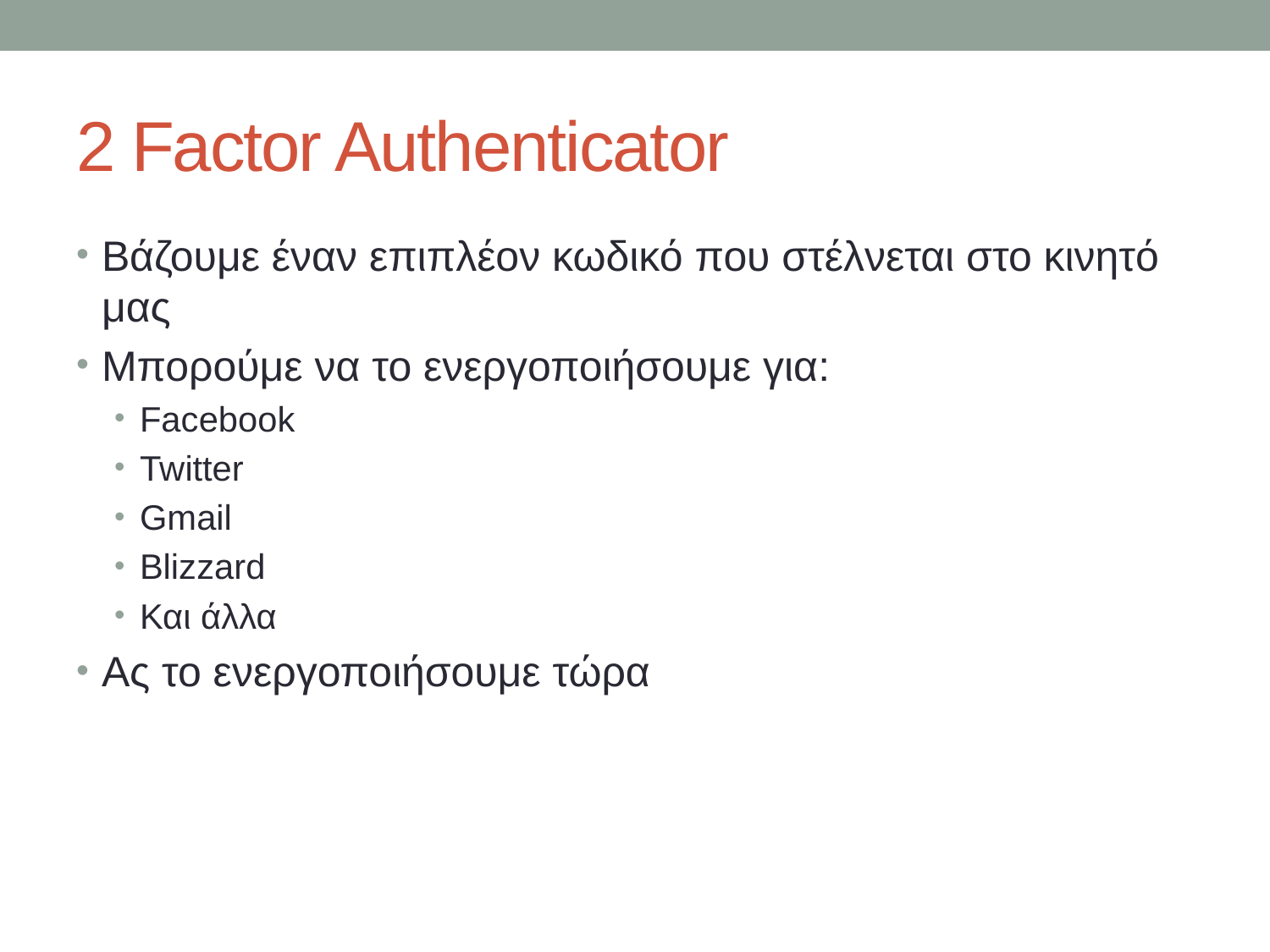

# 2 Factor Authenticator
Βάζουμε έναν επιπλέον κωδικό που στέλνεται στο κινητό μας
Μπορούμε να το ενεργοποιήσουμε για:
Facebook
Twitter
Gmail
Blizzard
Και άλλα
Ας το ενεργοποιήσουμε τώρα